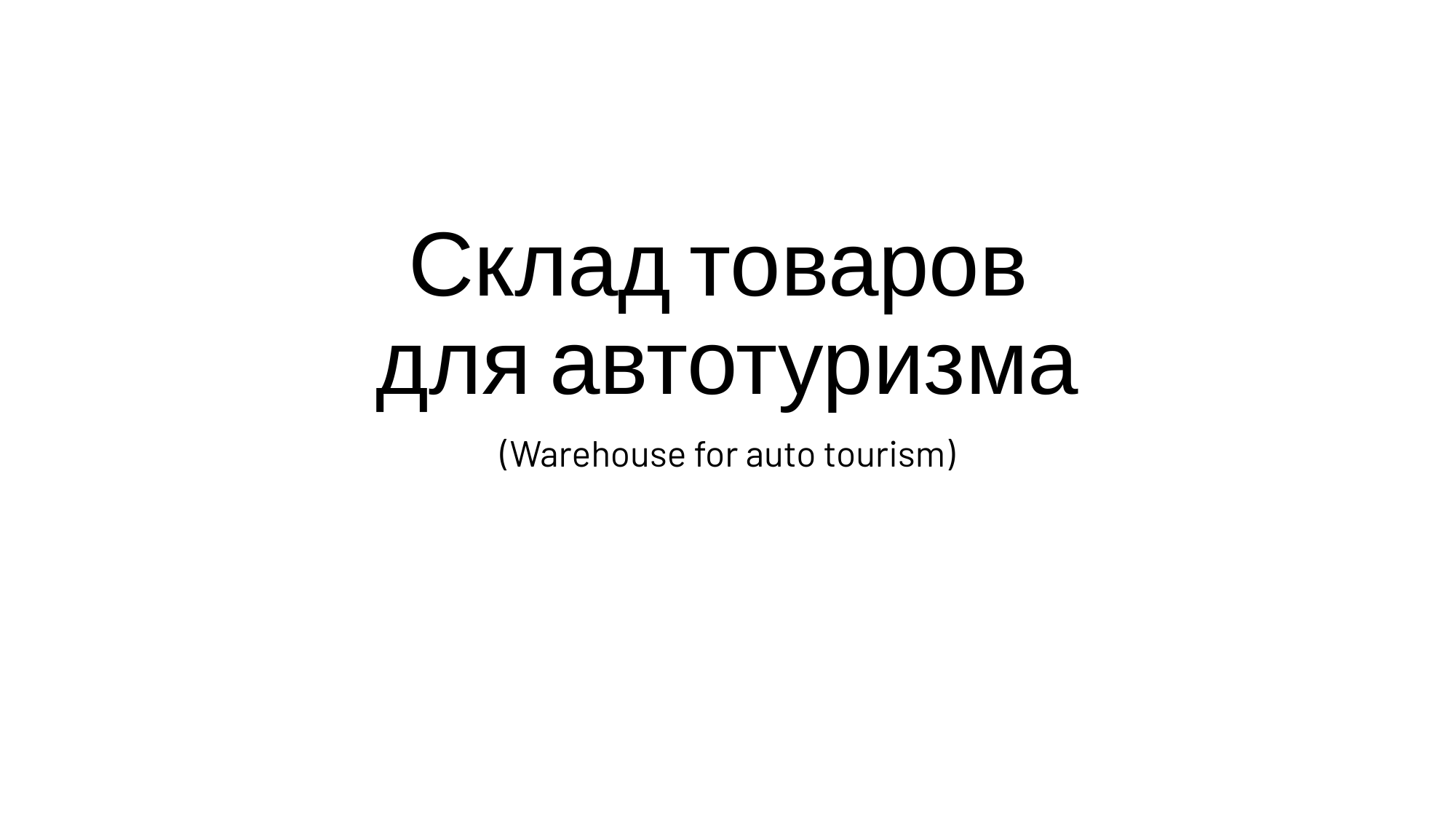

# Склад товаров для автотуризма
(Warehouse for auto tourism)